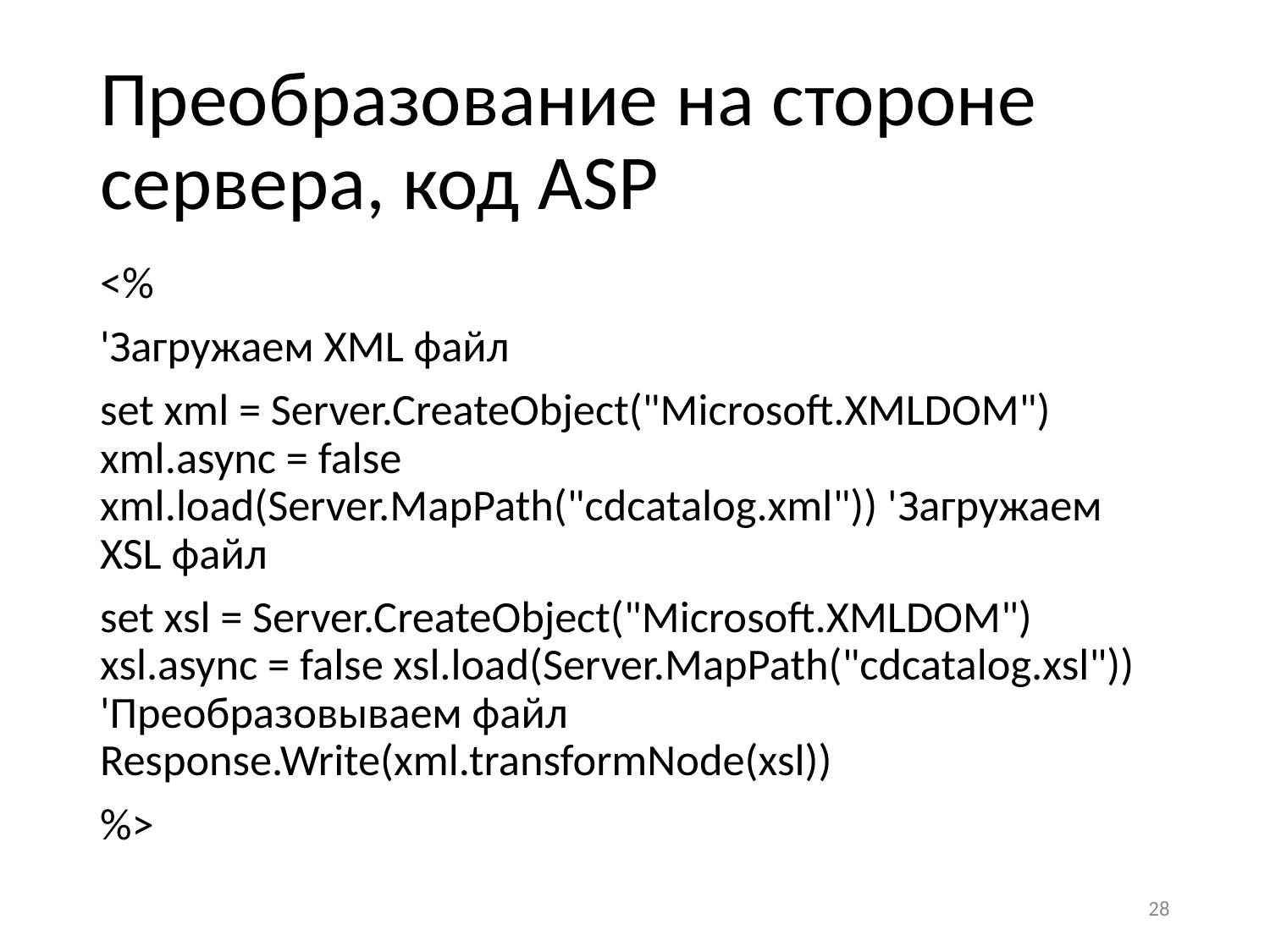

# Преобразование на стороне сервера, код ASP
<%
'Загружаем XML файл
set xml = Server.CreateObject("Microsoft.XMLDOM") xml.async = false xml.load(Server.MapPath("cdcatalog.xml")) 'Загружаем XSL файл
set xsl = Server.CreateObject("Microsoft.XMLDOM") xsl.async = false xsl.load(Server.MapPath("cdcatalog.xsl")) 'Преобразовываем файл Response.Write(xml.transformNode(xsl))
%>
28